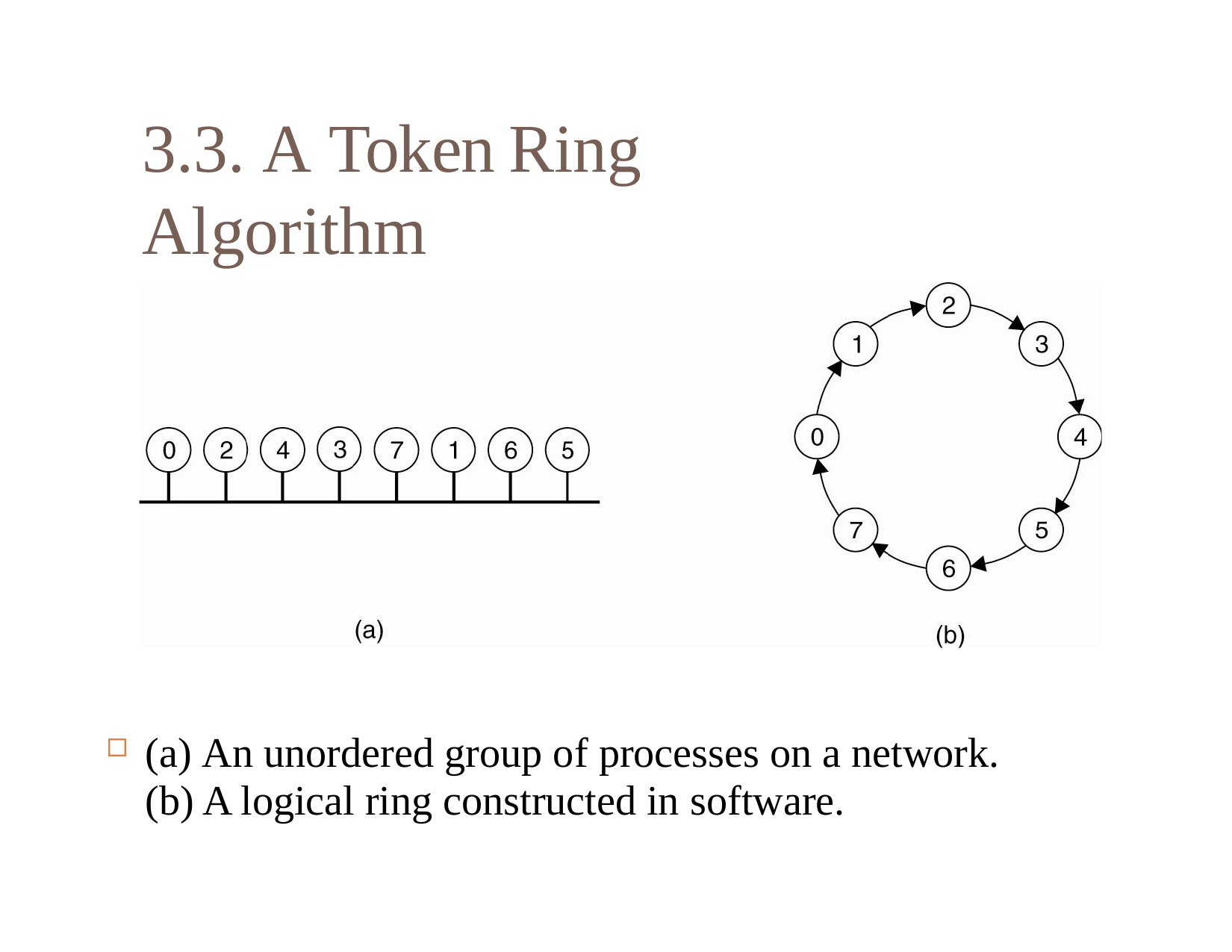

# 3.3. A Token	Ring Algorithm

(a) An unordered group of processes on a network.
(b) A logical ring constructed in software.